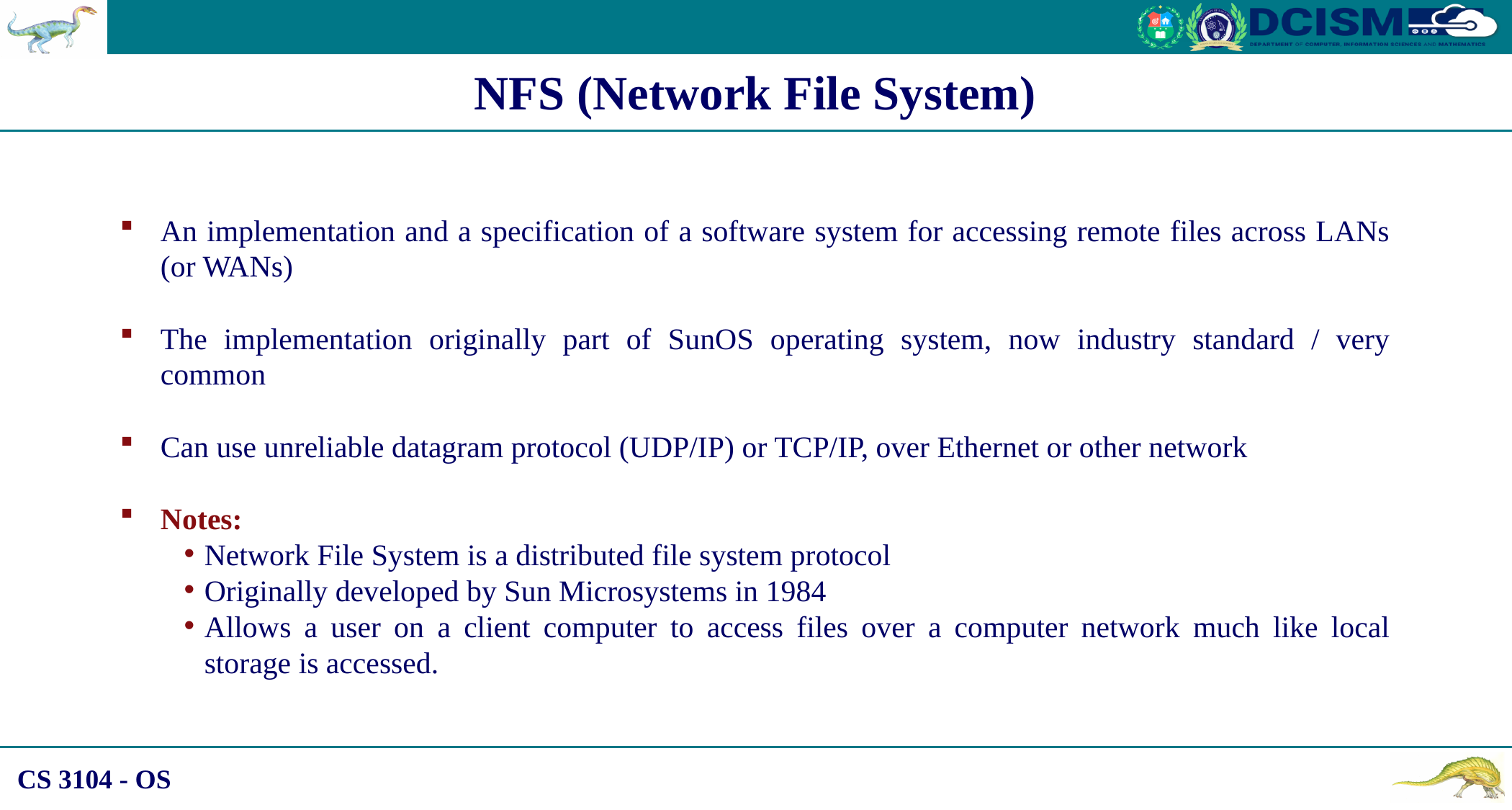

NFS (Network File System)
An implementation and a specification of a software system for accessing remote files across LANs (or WANs)

The implementation originally part of SunOS operating system, now industry standard / very common

Can use unreliable datagram protocol (UDP/IP) or TCP/IP, over Ethernet or other network

Notes:
Network File System is a distributed file system protocol
Originally developed by Sun Microsystems in 1984
Allows a user on a client computer to access files over a computer network much like local storage is accessed.